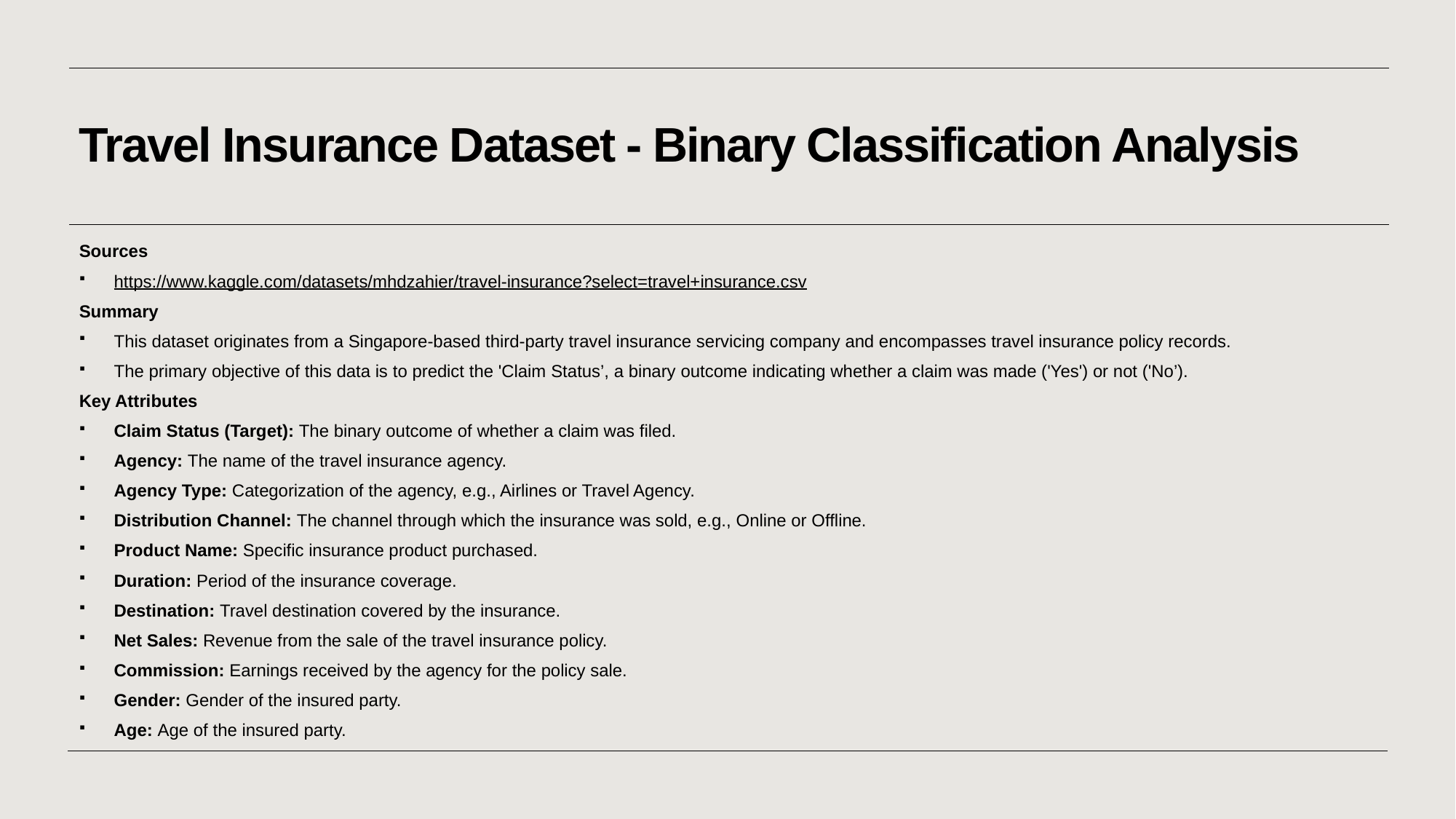

# Travel Insurance Dataset - Binary Classification Analysis
Sources
https://www.kaggle.com/datasets/mhdzahier/travel-insurance?select=travel+insurance.csv
Summary
This dataset originates from a Singapore-based third-party travel insurance servicing company and encompasses travel insurance policy records.
The primary objective of this data is to predict the 'Claim Status’, a binary outcome indicating whether a claim was made ('Yes') or not ('No’).
Key Attributes
Claim Status (Target): The binary outcome of whether a claim was filed.
Agency: The name of the travel insurance agency.
Agency Type: Categorization of the agency, e.g., Airlines or Travel Agency.
Distribution Channel: The channel through which the insurance was sold, e.g., Online or Offline.
Product Name: Specific insurance product purchased.
Duration: Period of the insurance coverage.
Destination: Travel destination covered by the insurance.
Net Sales: Revenue from the sale of the travel insurance policy.
Commission: Earnings received by the agency for the policy sale.
Gender: Gender of the insured party.
Age: Age of the insured party.